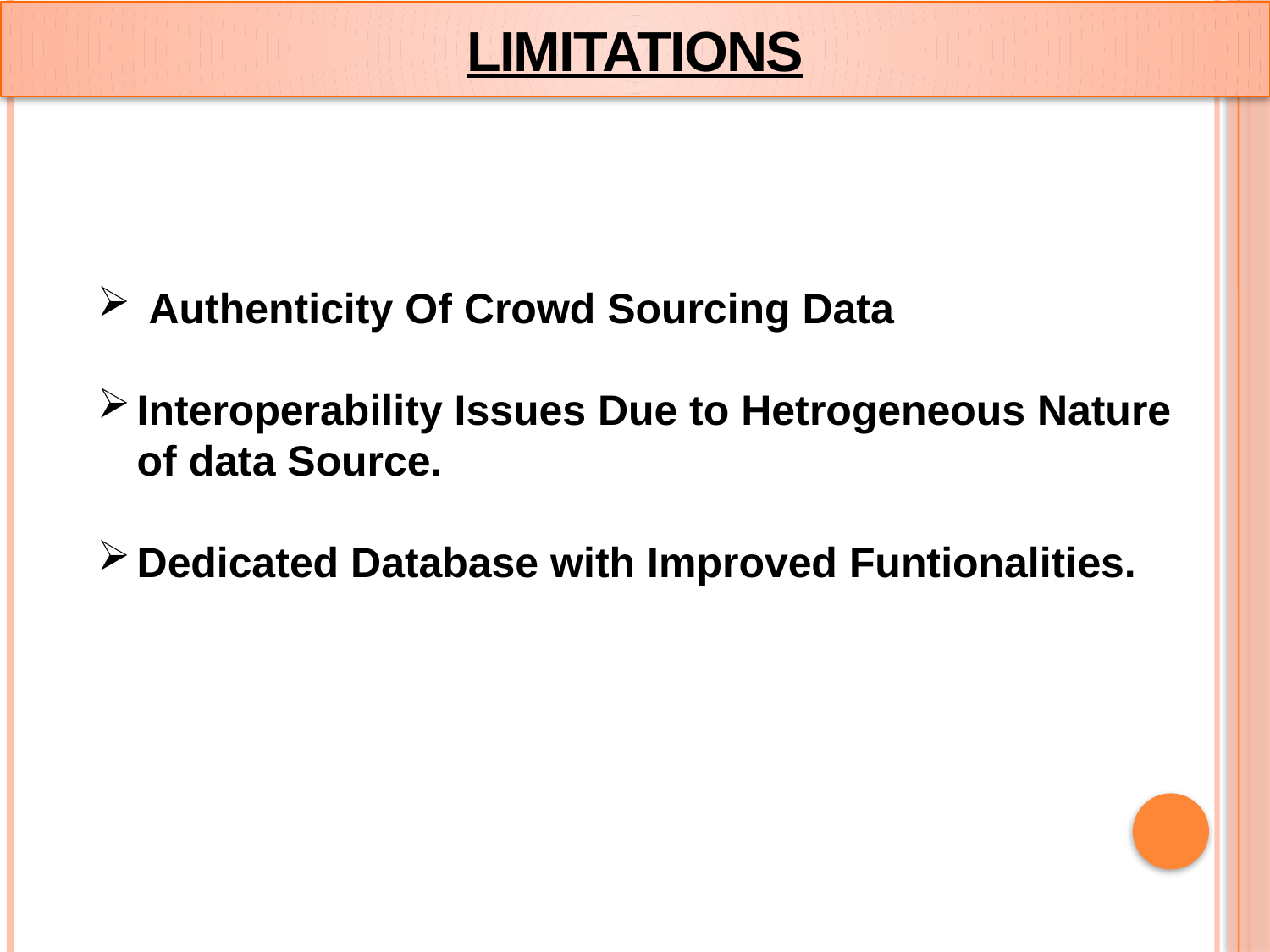

# Limitations

 Authenticity Of Crowd Sourcing Data

Interoperability Issues Due to Hetrogeneous Nature of data Source.

Dedicated Database with Improved Funtionalities.